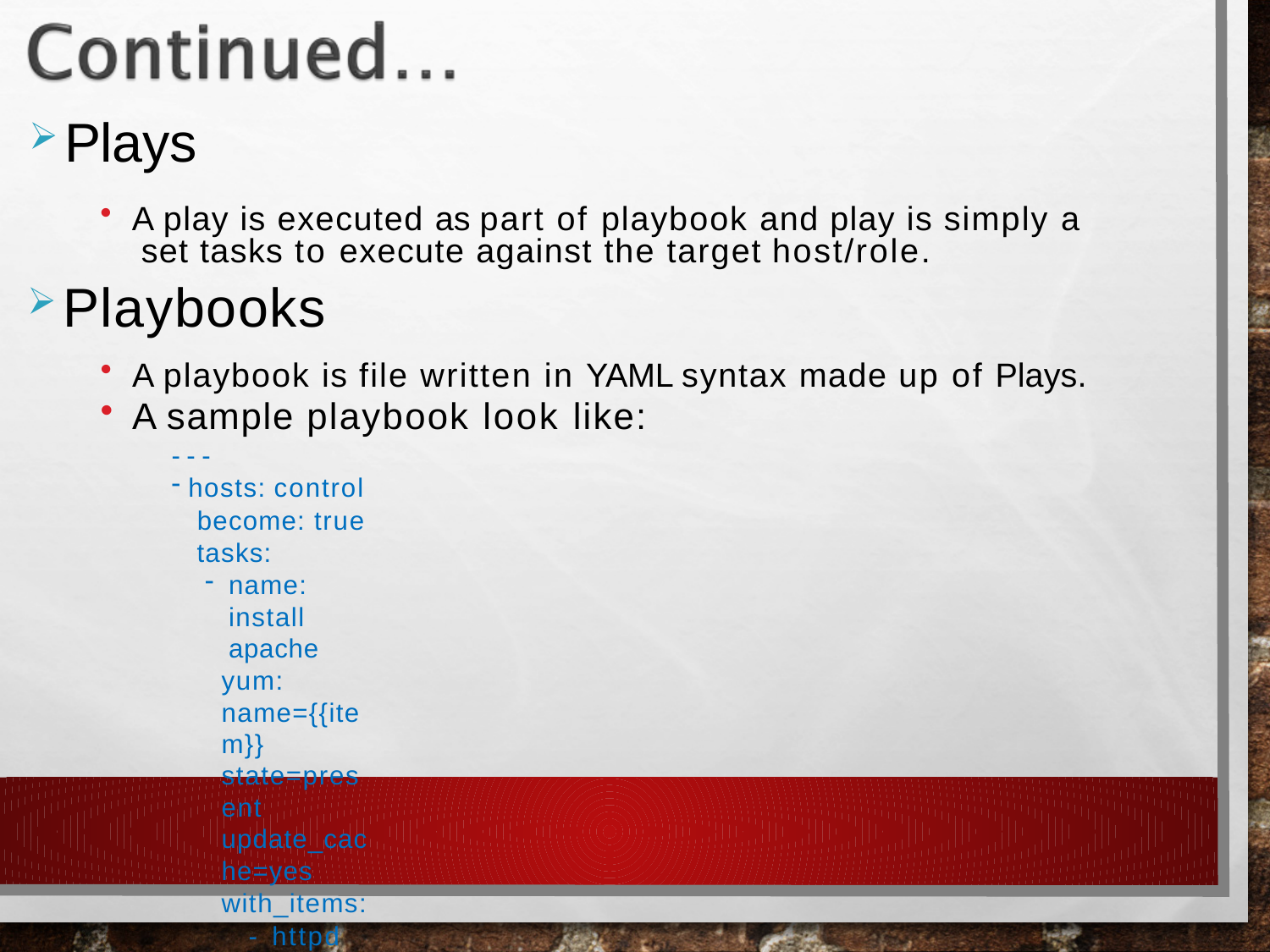

Plays
A play is executed as part of playbook and play is simply a  set tasks to execute against the target host/role.
Playbooks
A playbook is file written in YAML syntax made up of Plays.
A sample playbook look like:
---
hosts: control  become: true  tasks:
name: install apache
yum: name={{item}} state=present update_cache=yes
with_items:
- httpd
name: Start Service
service: name=httpd state=started enabled=yes